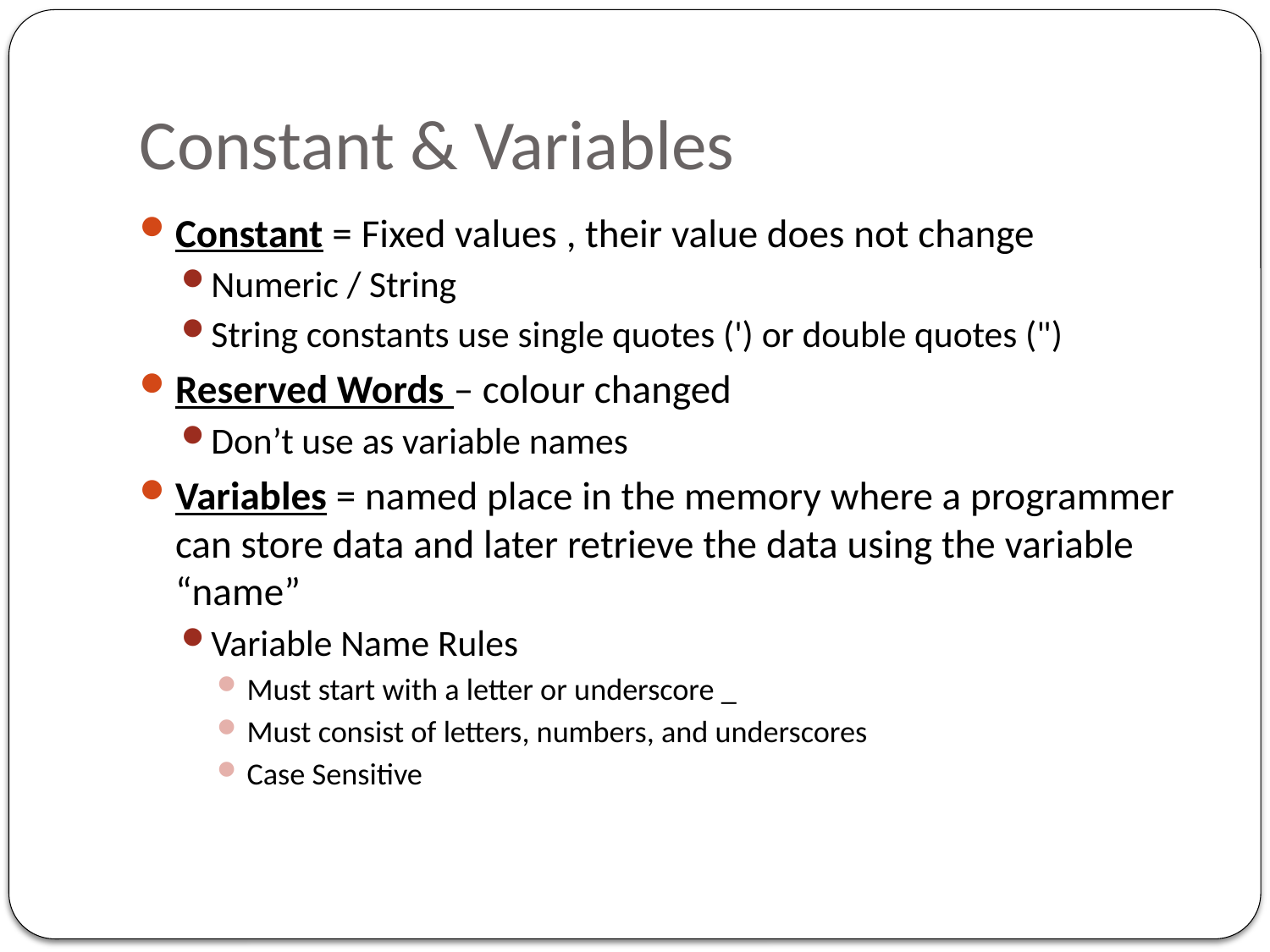

# Constant & Variables
Constant = Fixed values , their value does not change
Numeric / String
String constants use single quotes (') or double quotes (")
Reserved Words – colour changed
Don’t use as variable names
Variables = named place in the memory where a programmer can store data and later retrieve the data using the variable “name”
Variable Name Rules
Must start with a letter or underscore _
Must consist of letters, numbers, and underscores
Case Sensitive